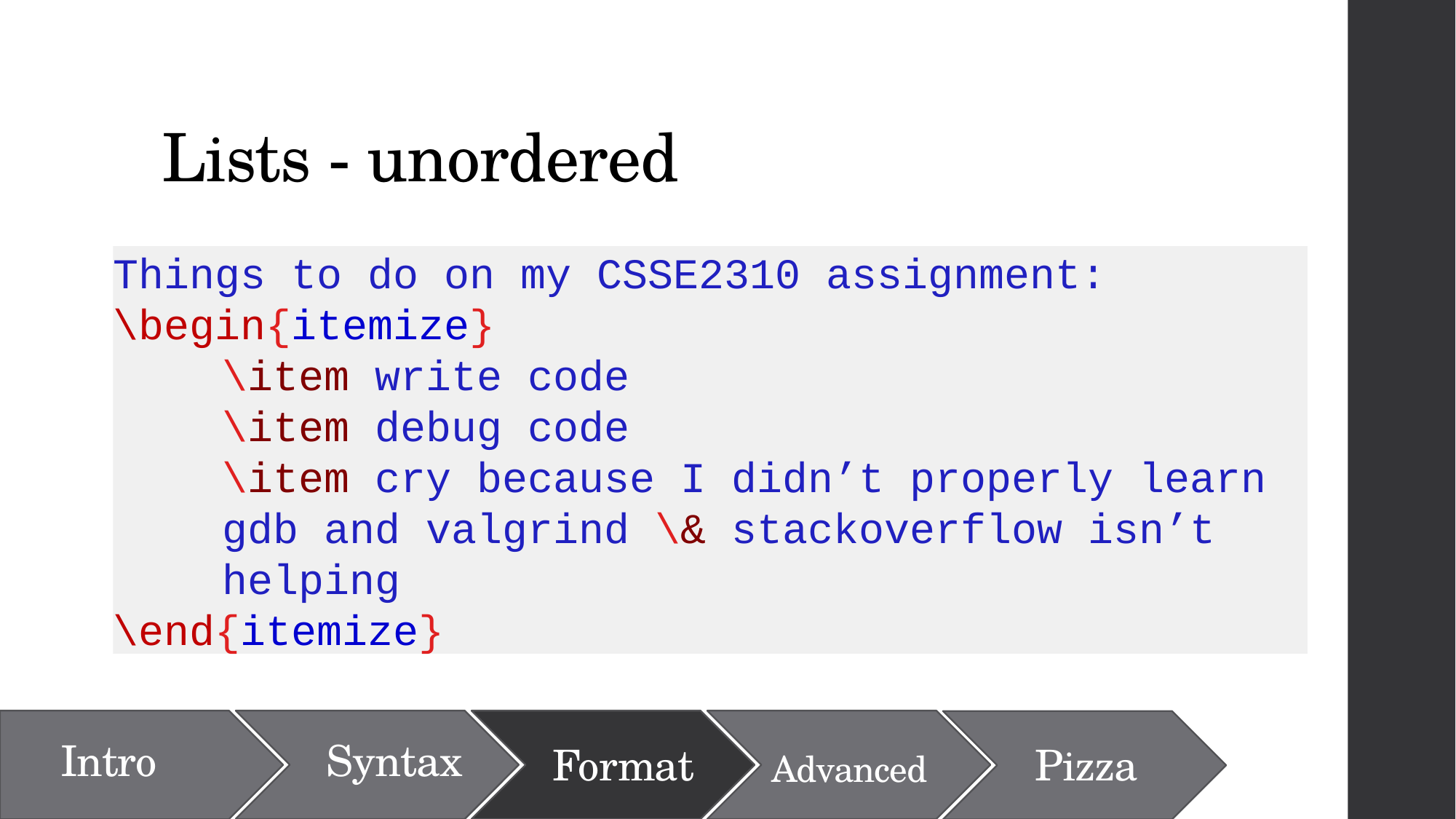

# Lists - unordered
Things to do on my CSSE2310 assignment:
\begin{itemize}
	\item write code
	\item debug code
	\item cry because I didn’t properly learn 	gdb and valgrind \& stackoverflow isn’t 	helping
\end{itemize}

Intro
Format
Advanced
Pizza
Syntax